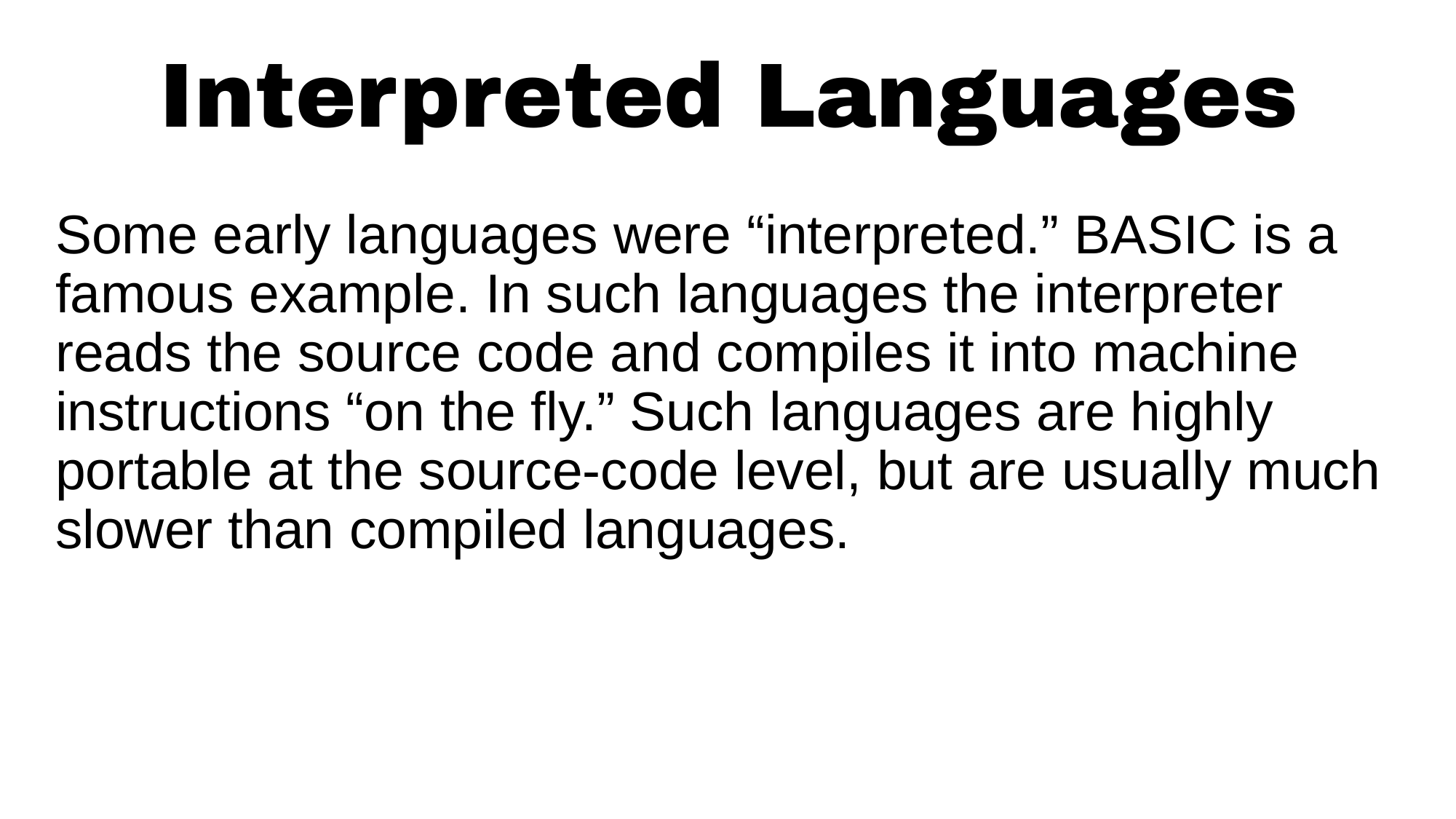

# Interpreted Languages
Some early languages were “interpreted.” BASIC is a famous example. In such languages the interpreter reads the source code and compiles it into machine instructions “on the fly.” Such languages are highly portable at the source-code level, but are usually much slower than compiled languages.